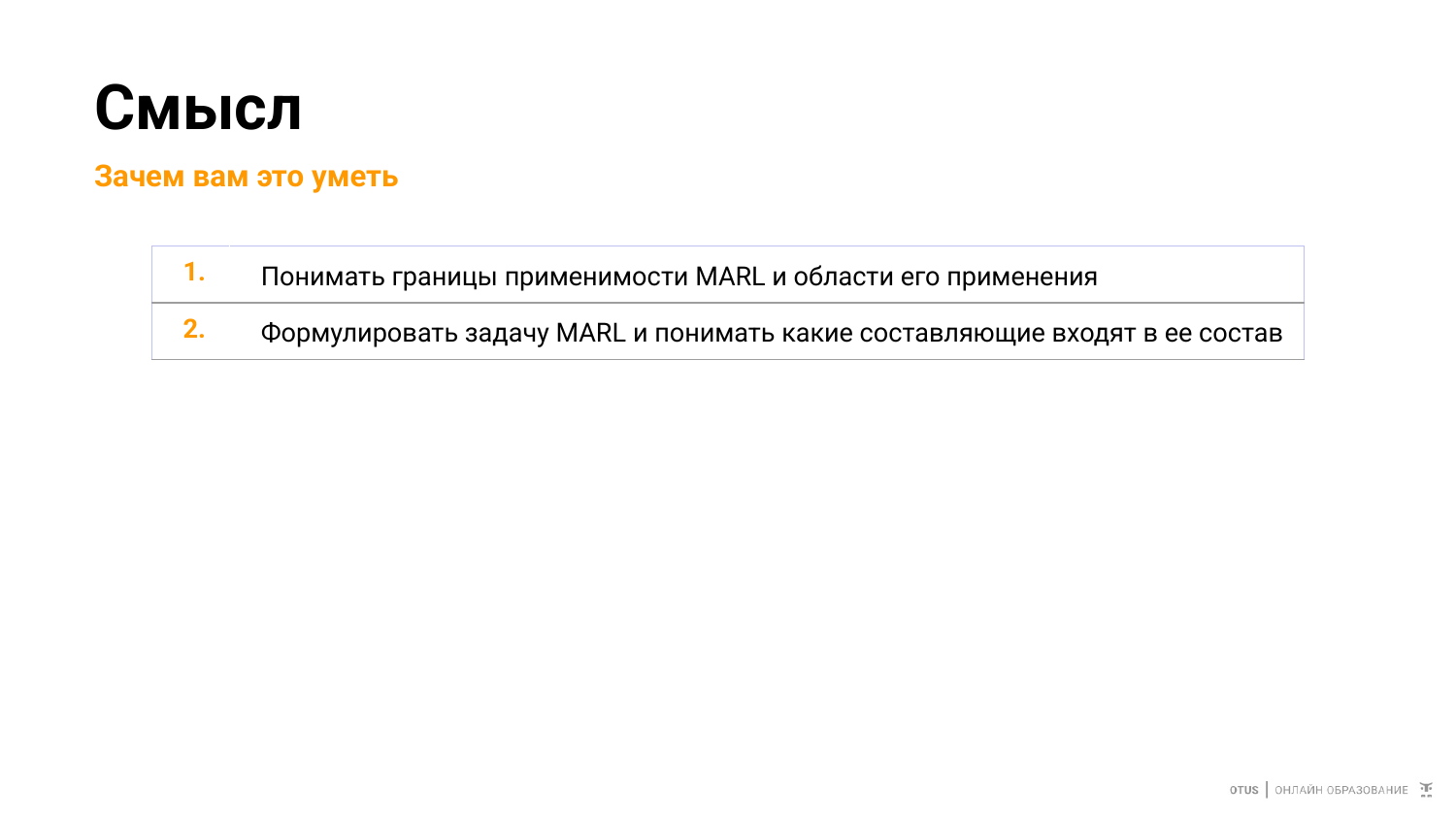

# Смысл
Зачем вам это уметь
| 1. | Понимать границы применимости MARL и области его применения |
| --- | --- |
| 2. | Формулировать задачу MARL и понимать какие составляющие входят в ее состав |